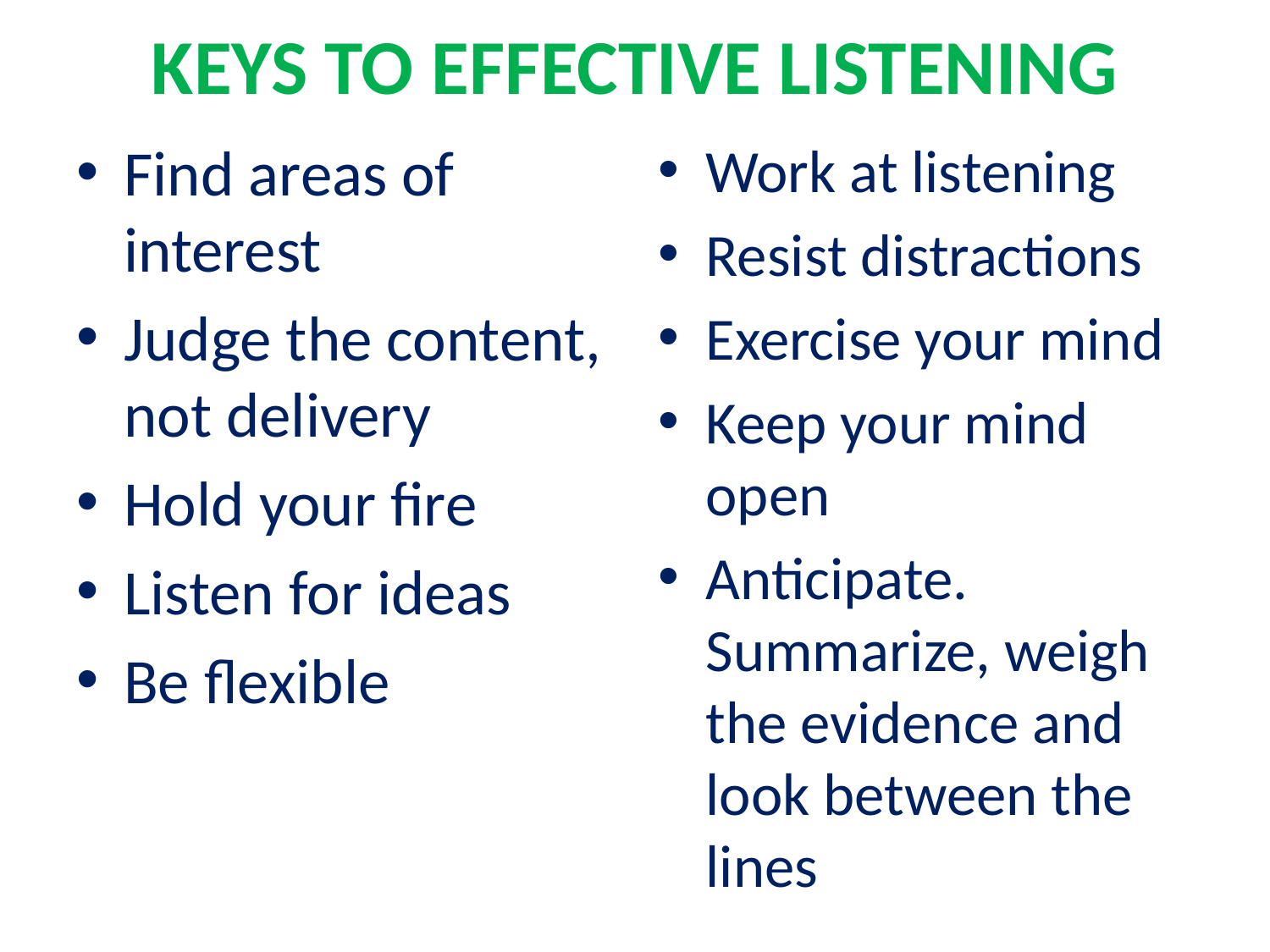

# KEYS TO EFFECTIVE LISTENING
Find areas of interest
Judge the content, not delivery
Hold your fire
Listen for ideas
Be flexible
Work at listening
Resist distractions
Exercise your mind
Keep your mind open
Anticipate. Summarize, weigh the evidence and look between the lines